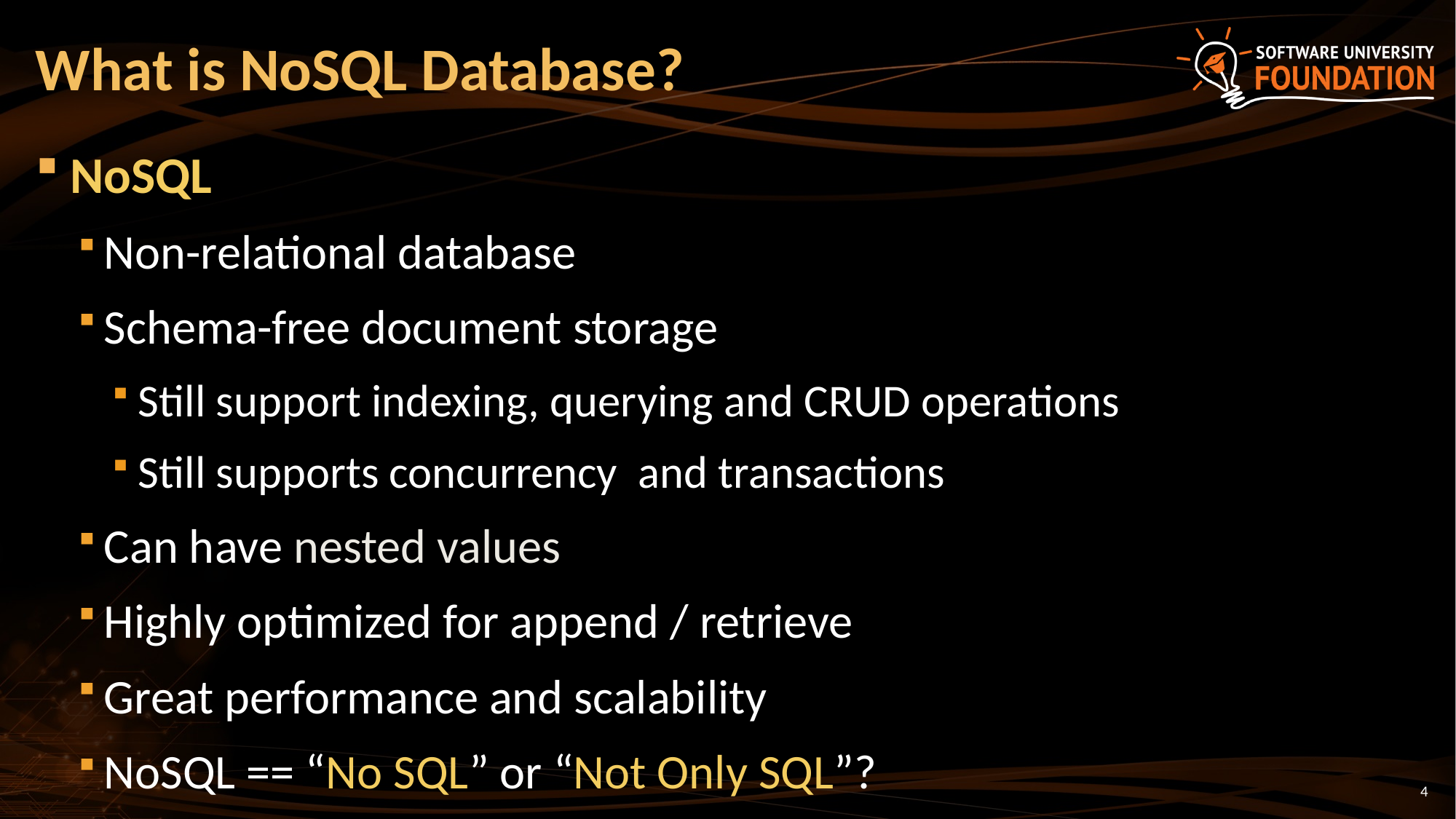

# What is NoSQL Database?
NoSQL
Non-relational database
Schema-free document storage
Still support indexing, querying and CRUD operations
Still supports concurrency  and transactions
Can have nested values
Highly optimized for append / retrieve
Great performance and scalability
NoSQL == “No SQL” or “Not Only SQL”?
4